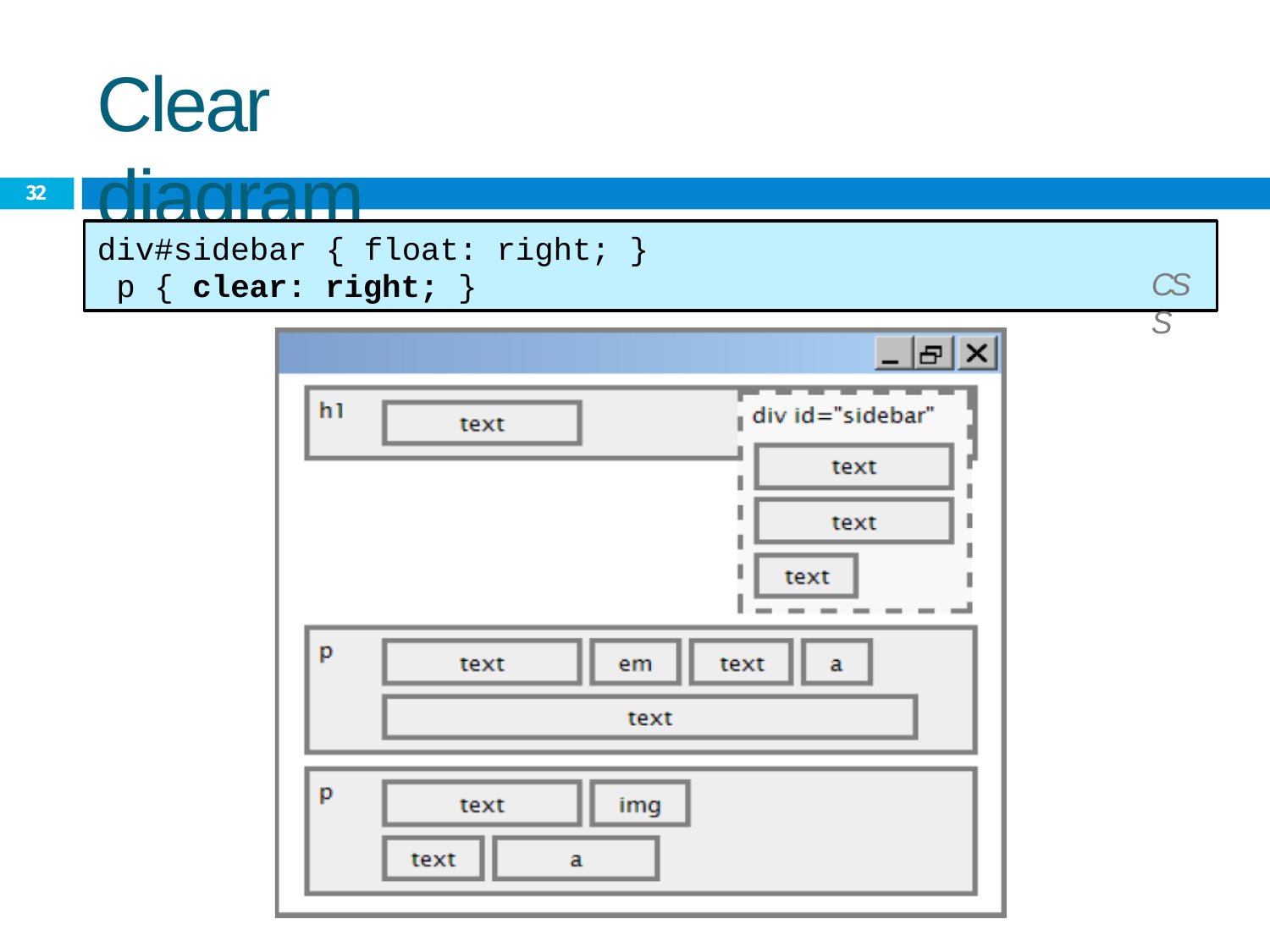

# Clear diagram
32

div#sidebar	{ float: right; }  p { clear: right; }
CSS